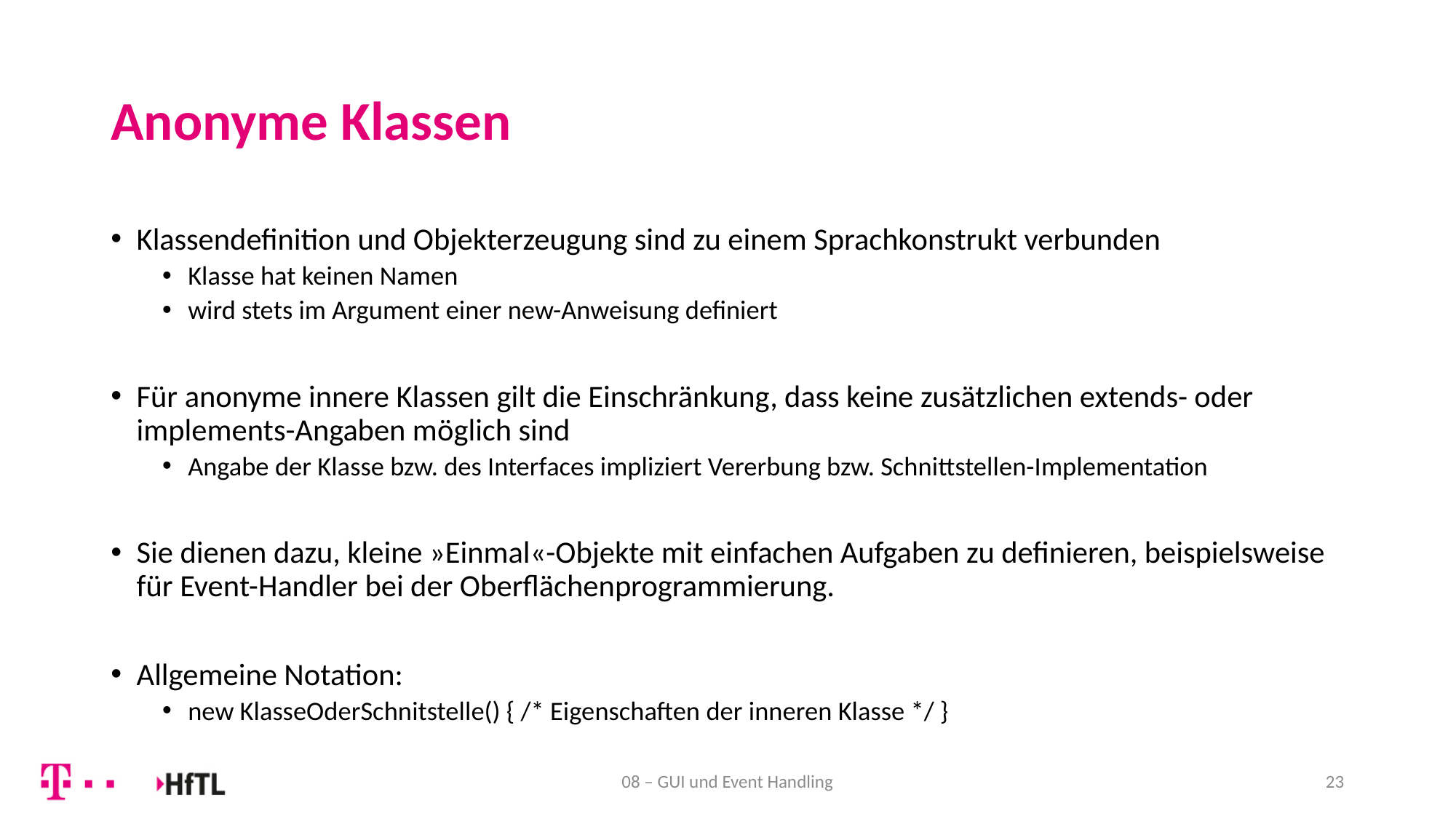

# Anonyme Klassen
Klassendefinition und Objekterzeugung sind zu einem Sprachkonstrukt verbunden
Klasse hat keinen Namen
wird stets im Argument einer new-Anweisung definiert

Für anonyme innere Klassen gilt die Einschränkung, dass keine zusätzlichen extends- oder implements-Angaben möglich sind
Angabe der Klasse bzw. des Interfaces impliziert Vererbung bzw. Schnittstellen-Implementation

Sie dienen dazu, kleine »Einmal«-Objekte mit einfachen Aufgaben zu definieren, beispielsweise für Event-Handler bei der Oberflächenprogrammierung.

Allgemeine Notation:
new KlasseOderSchnitstelle() { /* Eigenschaften der inneren Klasse */ }
08 – GUI und Event Handling
23